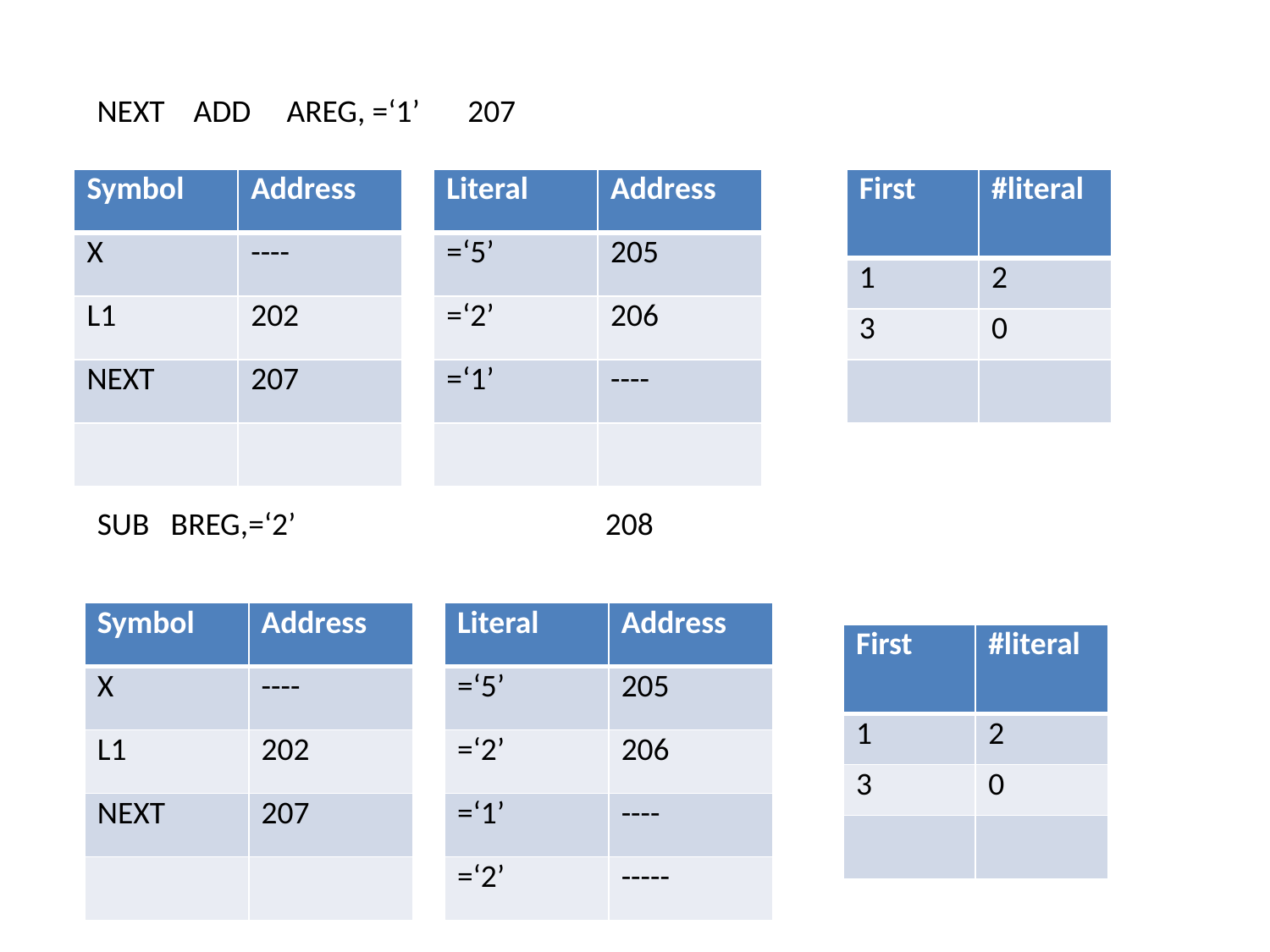

NEXT    ADD     AREG, =‘1’
207
| Symbol | Address |
| --- | --- |
| X | ---- |
| L1 | 202 |
| NEXT | 207 |
|  |  |
| Literal | Address |
| --- | --- |
| =‘5’ | 205 |
| =‘2’ | 206 |
| =‘1’ | ---- |
|  |  |
| First | #literal |
| --- | --- |
| 1 | 2 |
| 3 | 0 |
|  |  |
SUB   BREG,=‘2’			208
| Symbol | Address |
| --- | --- |
| X | ---- |
| L1 | 202 |
| NEXT | 207 |
|  |  |
| Literal | Address |
| --- | --- |
| =‘5’ | 205 |
| =‘2’ | 206 |
| =‘1’ | ---- |
| =‘2’ | ----- |
| First | #literal |
| --- | --- |
| 1 | 2 |
| 3 | 0 |
|  |  |